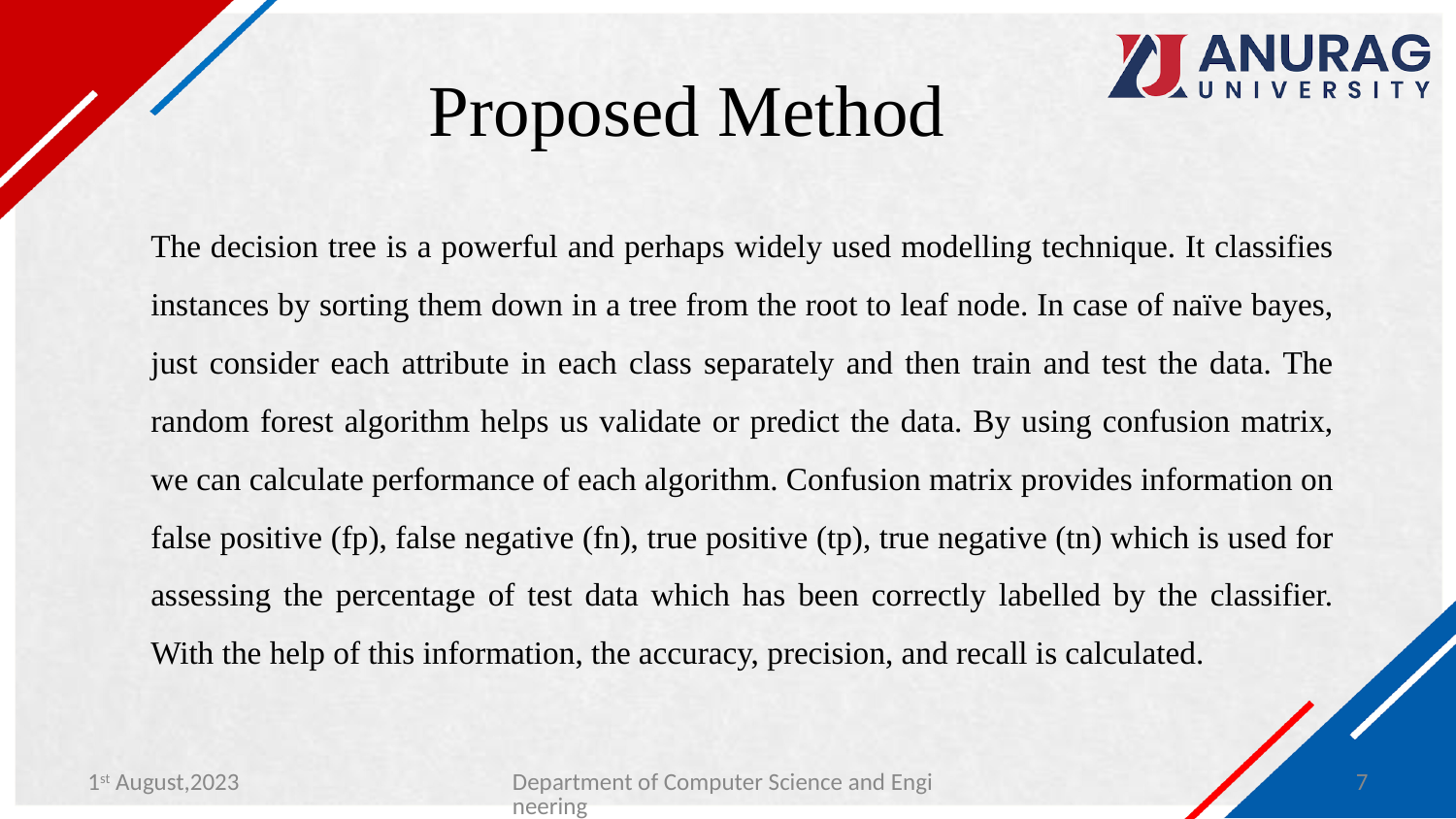

# Proposed Method
The decision tree is a powerful and perhaps widely used modelling technique. It classifies instances by sorting them down in a tree from the root to leaf node. In case of naïve bayes, just consider each attribute in each class separately and then train and test the data. The random forest algorithm helps us validate or predict the data. By using confusion matrix, we can calculate performance of each algorithm. Confusion matrix provides information on false positive (fp), false negative (fn), true positive (tp), true negative (tn) which is used for assessing the percentage of test data which has been correctly labelled by the classifier. With the help of this information, the accuracy, precision, and recall is calculated.

1st August,2023
Department of Computer Science and Engineering
7